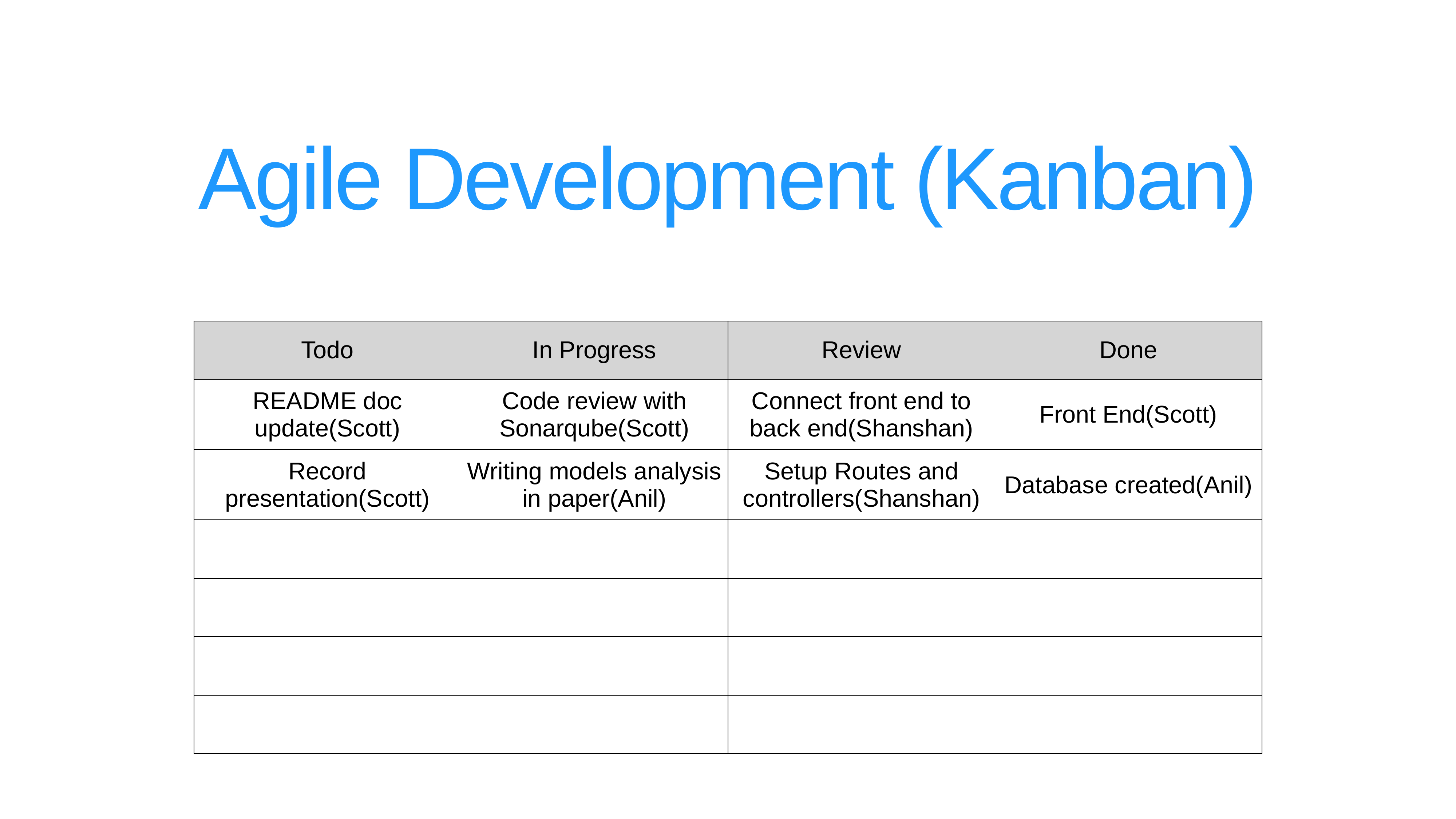

# Agile Development (Kanban)
| Todo | In Progress | Review | Done |
| --- | --- | --- | --- |
| README doc update(Scott) | Code review with Sonarqube(Scott) | Connect front end to back end(Shanshan) | Front End(Scott) |
| Record presentation(Scott) | Writing models analysis in paper(Anil) | Setup Routes and controllers(Shanshan) | Database created(Anil) |
|  |  |  |  |
|  |  |  |  |
|  |  |  |  |
|  |  |  |  |